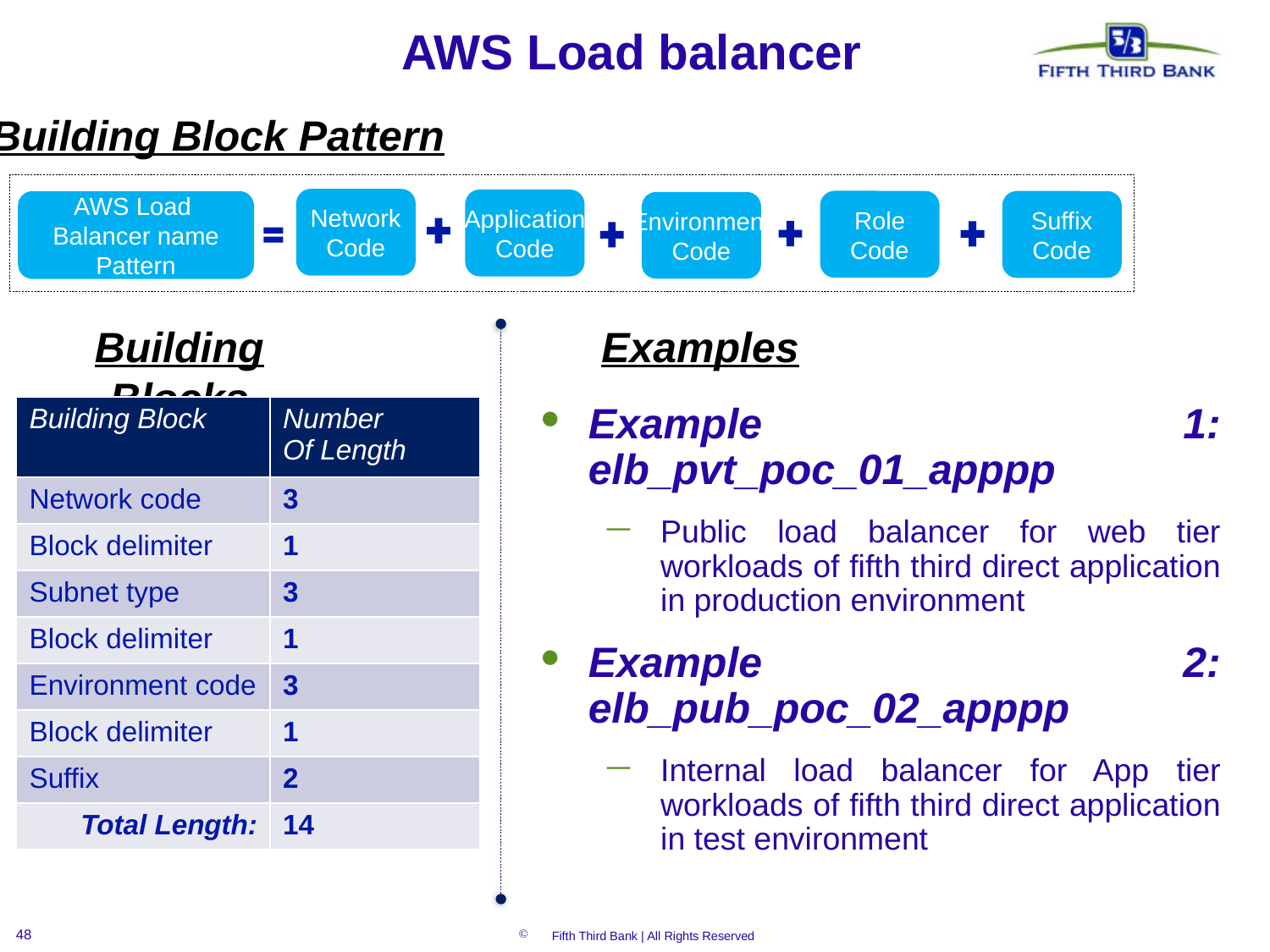

# AWS Load balancer
Building Block Pattern

Network
Code
Application
Code
Role
Code
Suffix
Code
AWS Load
Balancer name
Pattern
Environment
Code

Building Blocks
Examples
Example 1: elb_pvt_poc_01_apppp
Public load balancer for web tier workloads of fifth third direct application in production environment
Example 2: elb_pub_poc_02_apppp
Internal load balancer for App tier workloads of fifth third direct application in test environment
| Building Block | Number Of Length |
| --- | --- |
| Network code | 3 |
| Block delimiter | 1 |
| Subnet type | 3 |
| Block delimiter | 1 |
| Environment code | 3 |
| Block delimiter | 1 |
| Suffix | 2 |
| Total Length: | 14 |